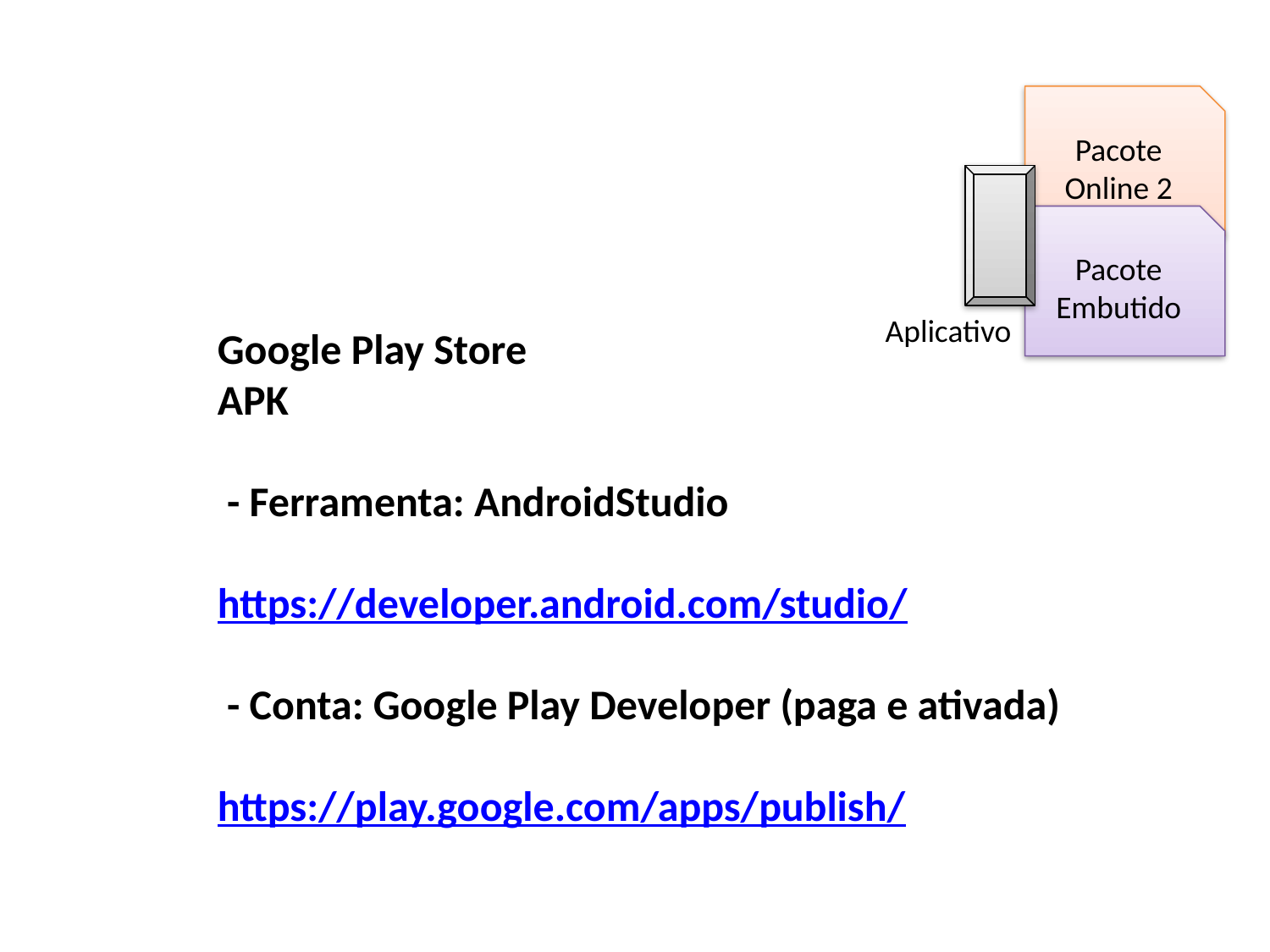

Pacote
Online 2

Pacote
Embutido
Aplicativo
Google Play Store
APK

 - Ferramenta: AndroidStudio

https://developer.android.com/studio/

 - Conta: Google Play Developer (paga e ativada)

https://play.google.com/apps/publish/